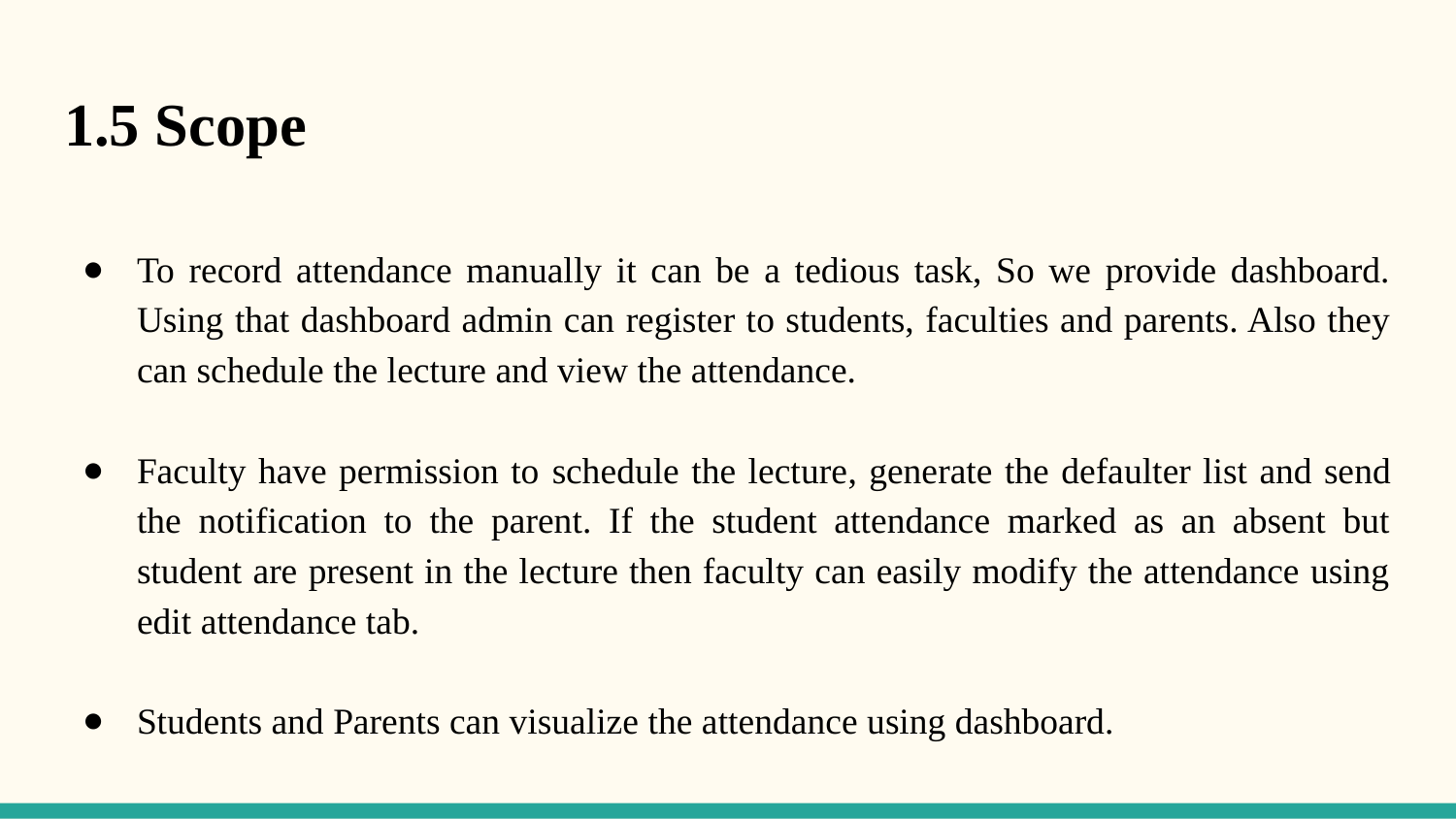

# 1.5 Scope
To record attendance manually it can be a tedious task, So we provide dashboard. Using that dashboard admin can register to students, faculties and parents. Also they can schedule the lecture and view the attendance.

Faculty have permission to schedule the lecture, generate the defaulter list and send the notification to the parent. If the student attendance marked as an absent but student are present in the lecture then faculty can easily modify the attendance using edit attendance tab.

Students and Parents can visualize the attendance using dashboard.